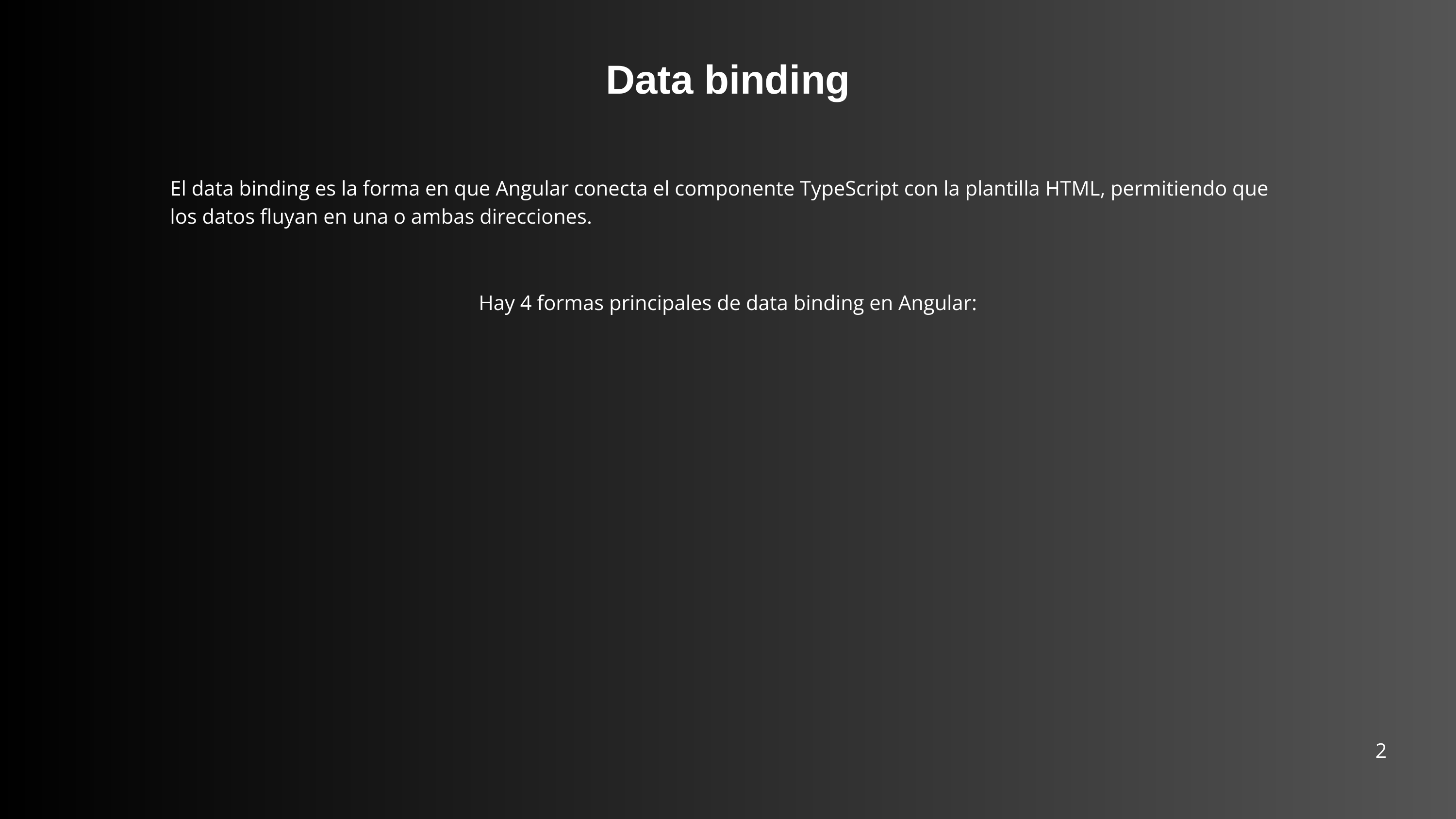

Data binding
El data binding es la forma en que Angular conecta el componente TypeScript con la plantilla HTML, permitiendo que los datos fluyan en una o ambas direcciones.
Hay 4 formas principales de data binding en Angular:
2